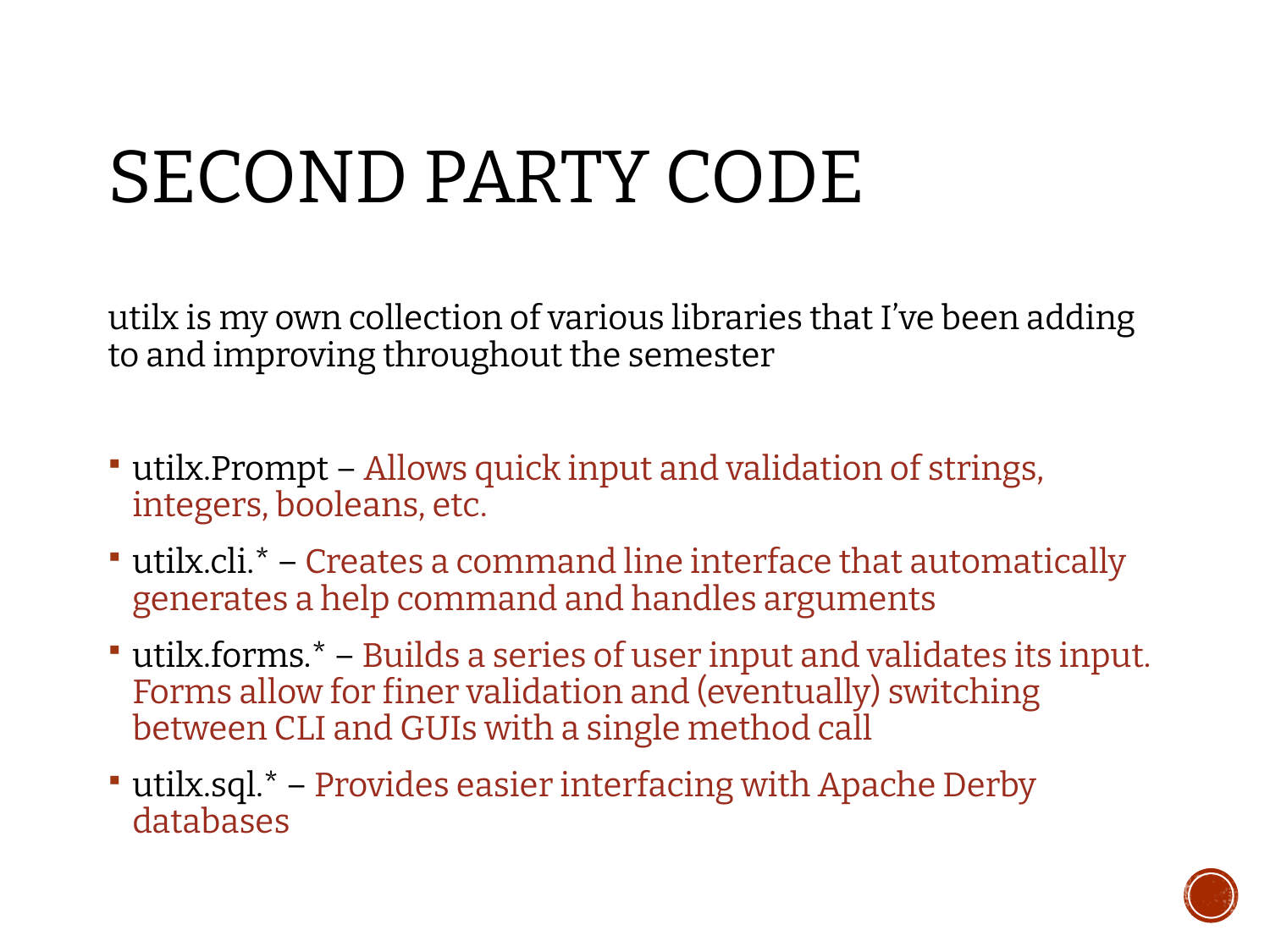

# second party code
utilx is my own collection of various libraries that I’ve been adding to and improving throughout the semester

utilx.Prompt – Allows quick input and validation of strings, integers, booleans, etc.
utilx.cli.* – Creates a command line interface that automatically generates a help command and handles arguments
utilx.forms.* – Builds a series of user input and validates its input. Forms allow for finer validation and (eventually) switching between CLI and GUIs with a single method call
utilx.sql.* – Provides easier interfacing with Apache Derby databases